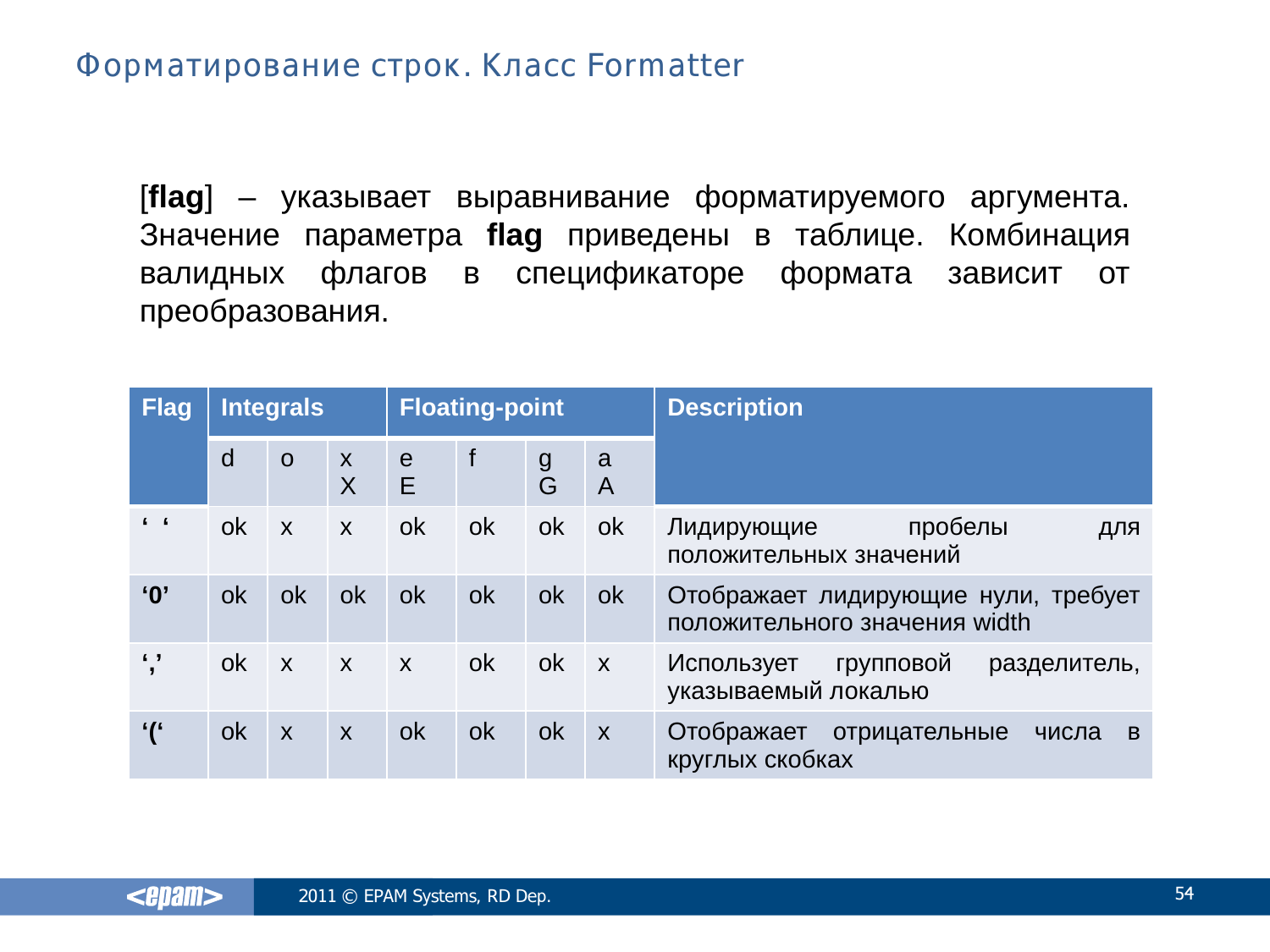

# Форматирование строк. Класс Formatter
[flag] – указывает выравнивание форматируемого аргумента. Значение параметра flag приведены в таблице. Комбинация валидных флагов в спецификаторе формата зависит от преобразования.

| Flag | Integrals |  |  | Floating-point |  |  |  | Description |
| --- | --- | --- | --- | --- | --- | --- | --- | --- |
|  | d | o | x X | e E | f | g G | a A |  |
| ‘ ‘ | ok | x | x | ok | ok | ok | ok | Лидирующие пробелы для положительных значений |
| ‘0’ | ok | ok | ok | ok | ok | ok | ok | Отображает лидирующие нули, требует положительного значения width |
| ‘,’ | ok | x | x | x | ok | ok | x | Использует групповой разделитель, указываемый локалью |
| ‘(‘ | ok | x | x | ok | ok | ok | x | Отображает отрицательные числа в круглых скобках |
54
2011 © EPAM Systems, RD Dep.